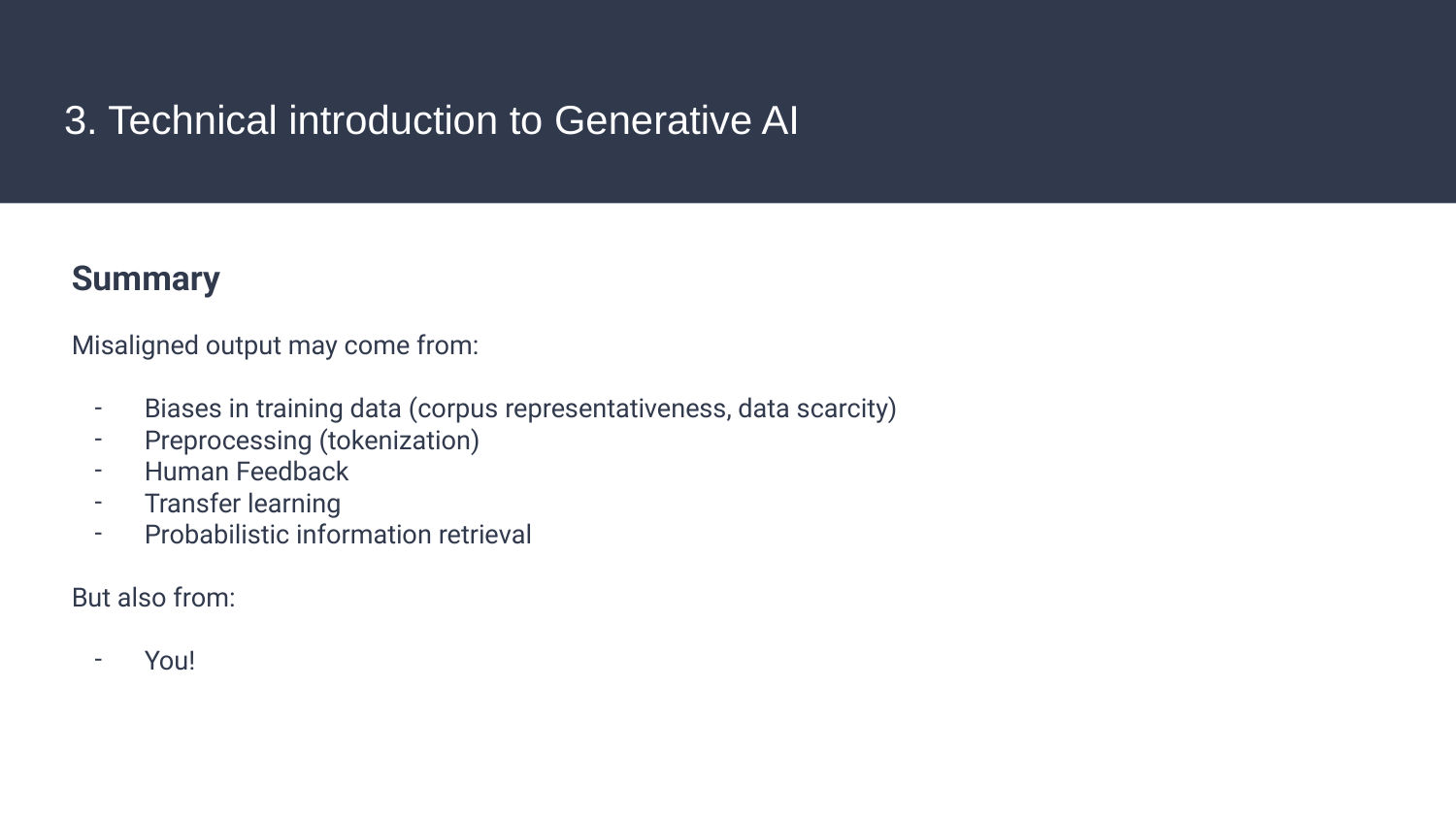

# 3. Technical introduction to Generative AI
Summary

Misaligned output may come from:

Biases in training data (corpus representativeness, data scarcity)
Preprocessing (tokenization)
Human Feedback
Transfer learning
Probabilistic information retrieval

But also from:

You!